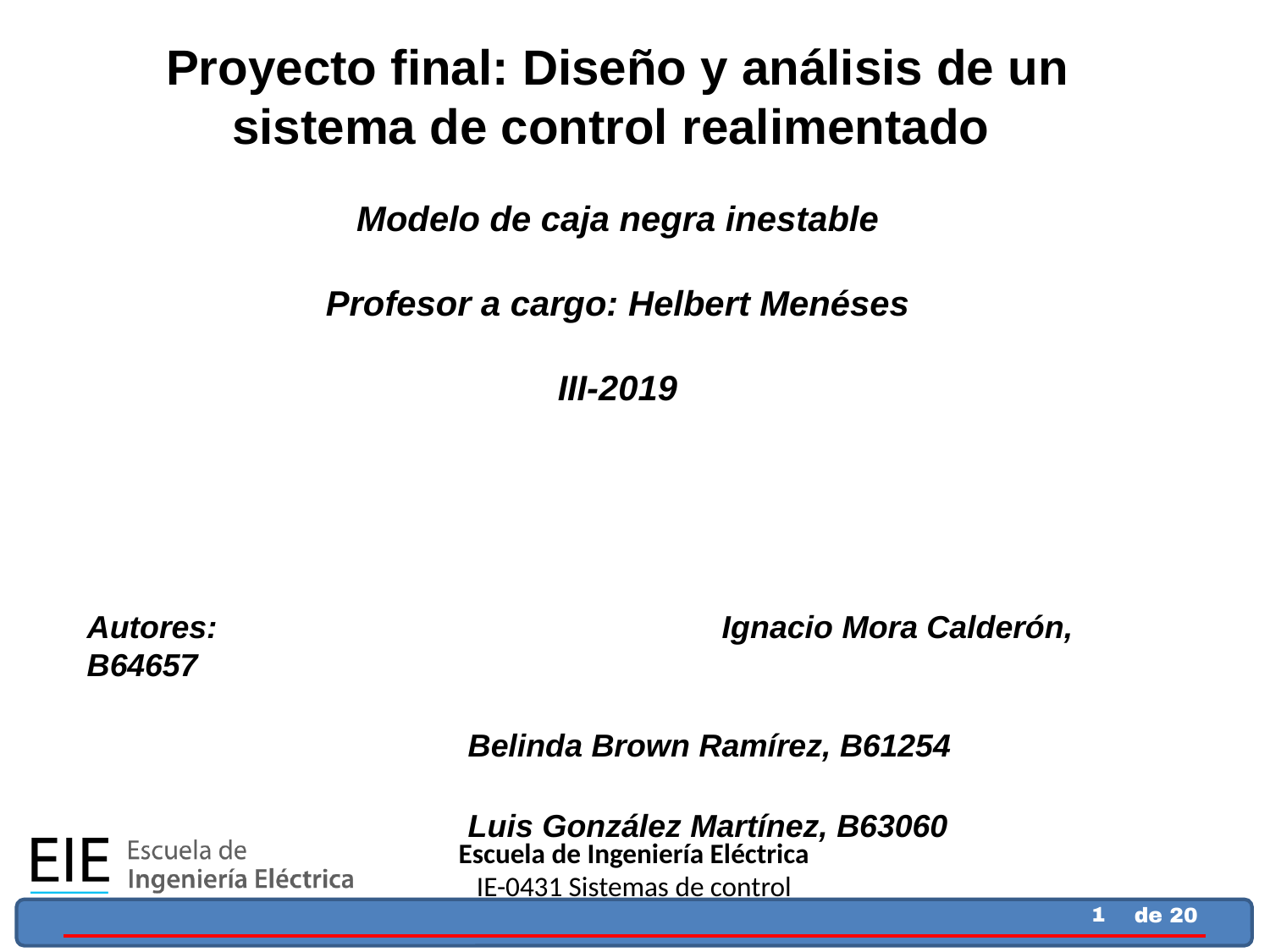

Proyecto final: Diseño y análisis de un sistema de control realimentado
Modelo de caja negra inestable
Profesor a cargo: Helbert Menéses
III-2019

Autores: 				Ignacio Mora Calderón, B64657
Belinda Brown Ramírez, B61254
Luis González Martínez, B63060